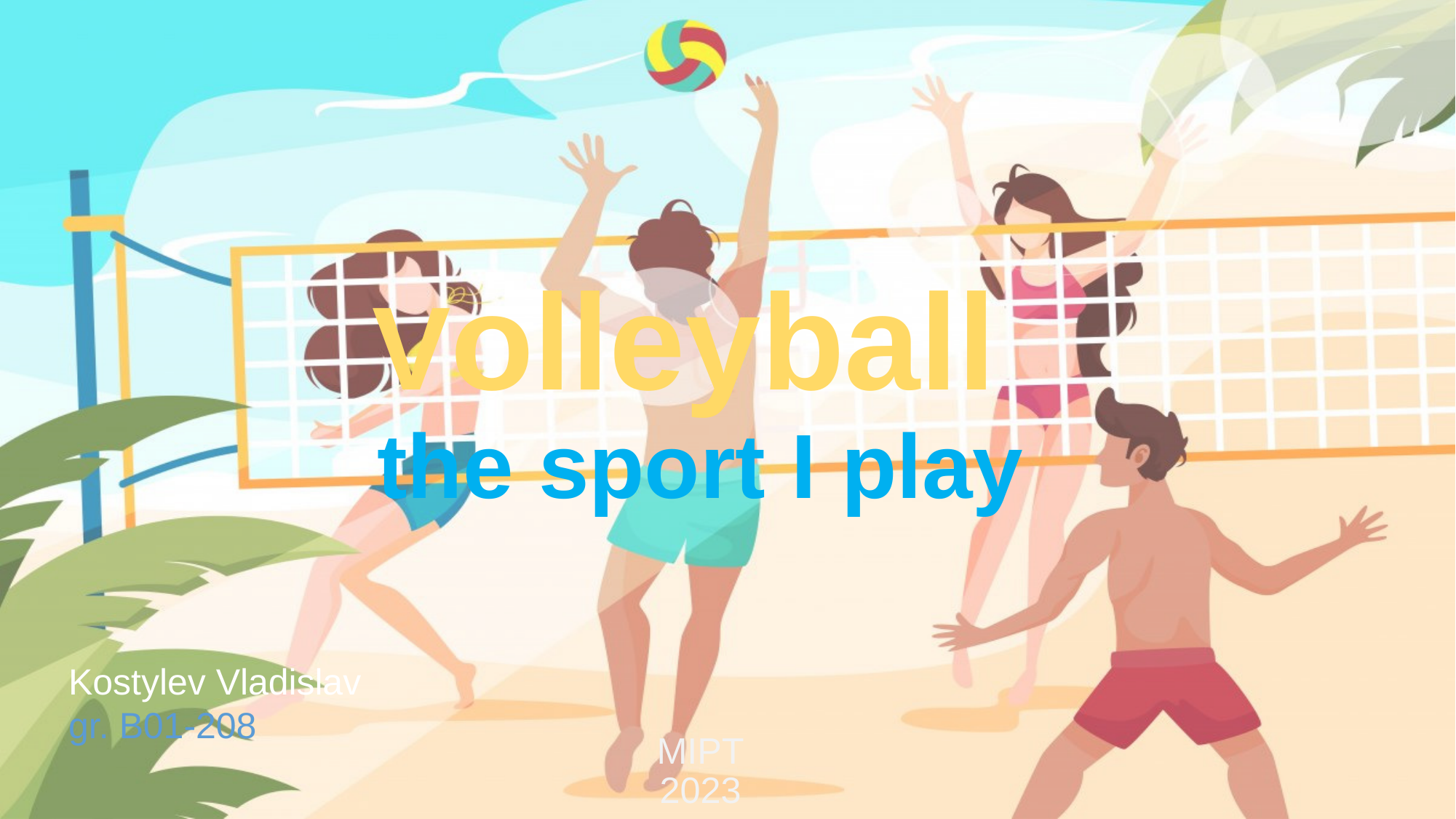

# Volleyball the sport I play
Kostylev Vladislav
gr. B01-208

MIPT
2023